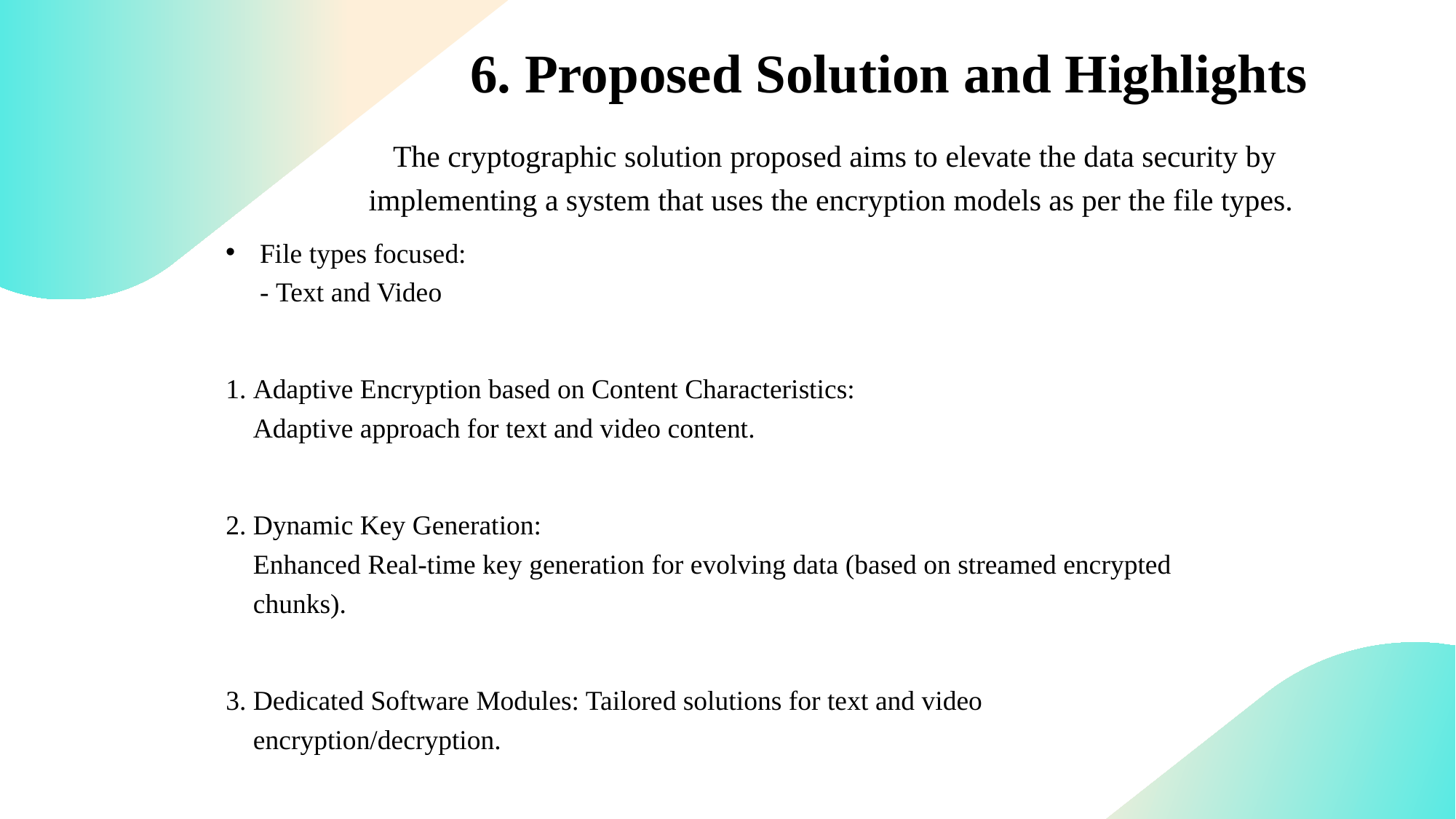

The cryptographic solution proposed aims to elevate the data security by implementing a system that uses the encryption models as per the file types.

6. Proposed Solution and Highlights
The cryptographic solution proposed aims to elevate the data security by implementing a system that uses the encryption models as per the file types.
File types focused:
- Text and Video

Adaptive Encryption based on Content Characteristics:
Adaptive approach for text and video content.

Dynamic Key Generation:
Enhanced Real-time key generation for evolving data (based on streamed encrypted chunks).

Dedicated Software Modules: Tailored solutions for text and video encryption/decryption.